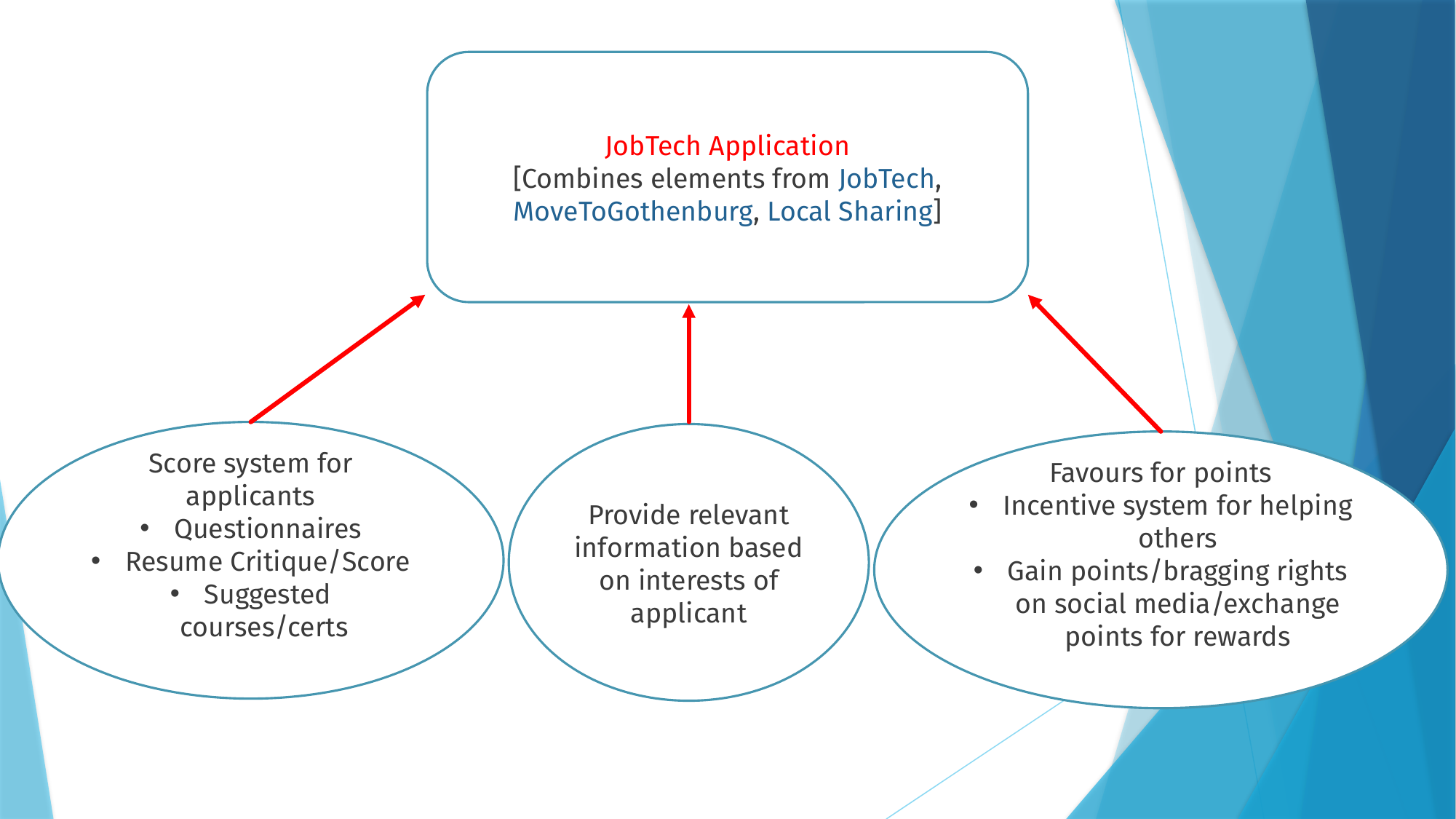

JobTech Application
[Combines elements from JobTech, MoveToGothenburg, Local Sharing]
Score system for applicants
Questionnaires
Resume Critique/Score
Suggested courses/certs

Provide relevant information based on interests of applicant
Favours for points
Incentive system for helping others
Gain points/bragging rights on social media/exchange points for rewards